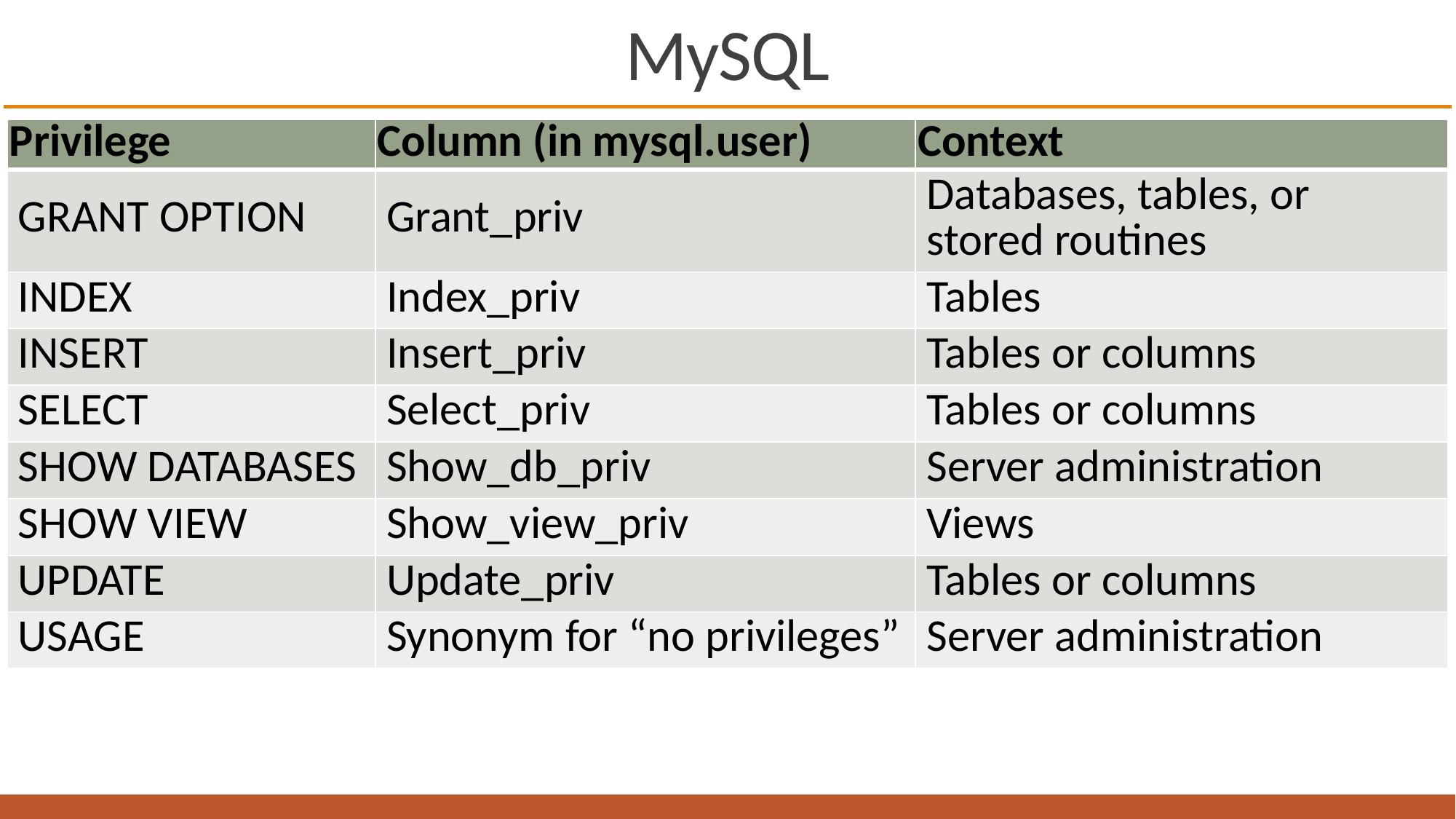

# MySQL

| Privilege | Column (in mysql.user) | Context |
| --- | --- | --- |
| GRANT OPTION | Grant\_priv | Databases, tables, or stored routines |
| INDEX | Index\_priv | Tables |
| INSERT | Insert\_priv | Tables or columns |
| SELECT | Select\_priv | Tables or columns |
| SHOW DATABASES | Show\_db\_priv | Server administration |
| SHOW VIEW | Show\_view\_priv | Views |
| UPDATE | Update\_priv | Tables or columns |
| USAGE | Synonym for “no privileges” | Server administration |